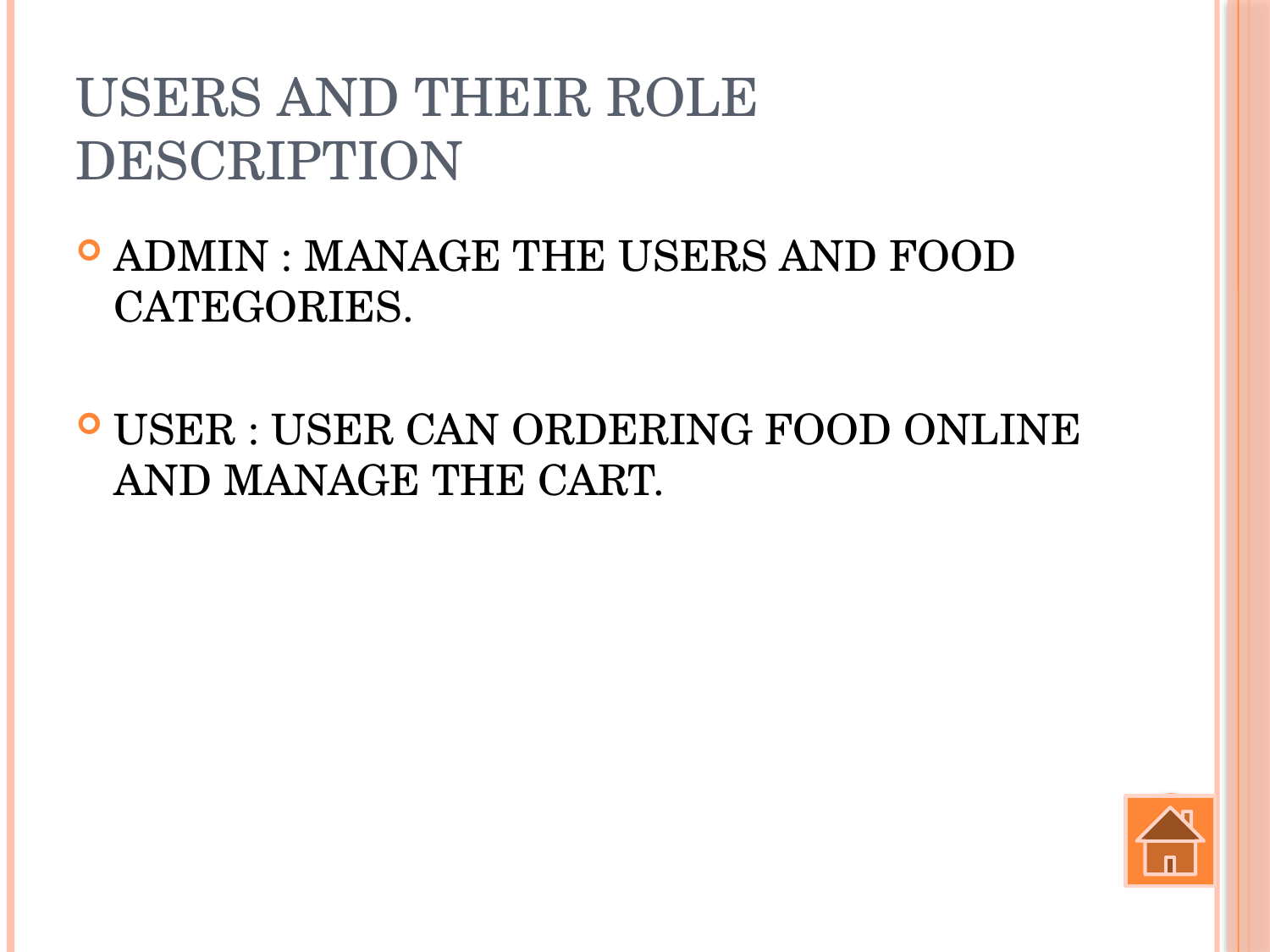

# Users and their role description
ADMIN : MANAGE THE USERS AND FOOD CATEGORIES.

USER : USER CAN ORDERING FOOD ONLINE AND MANAGE THE CART.